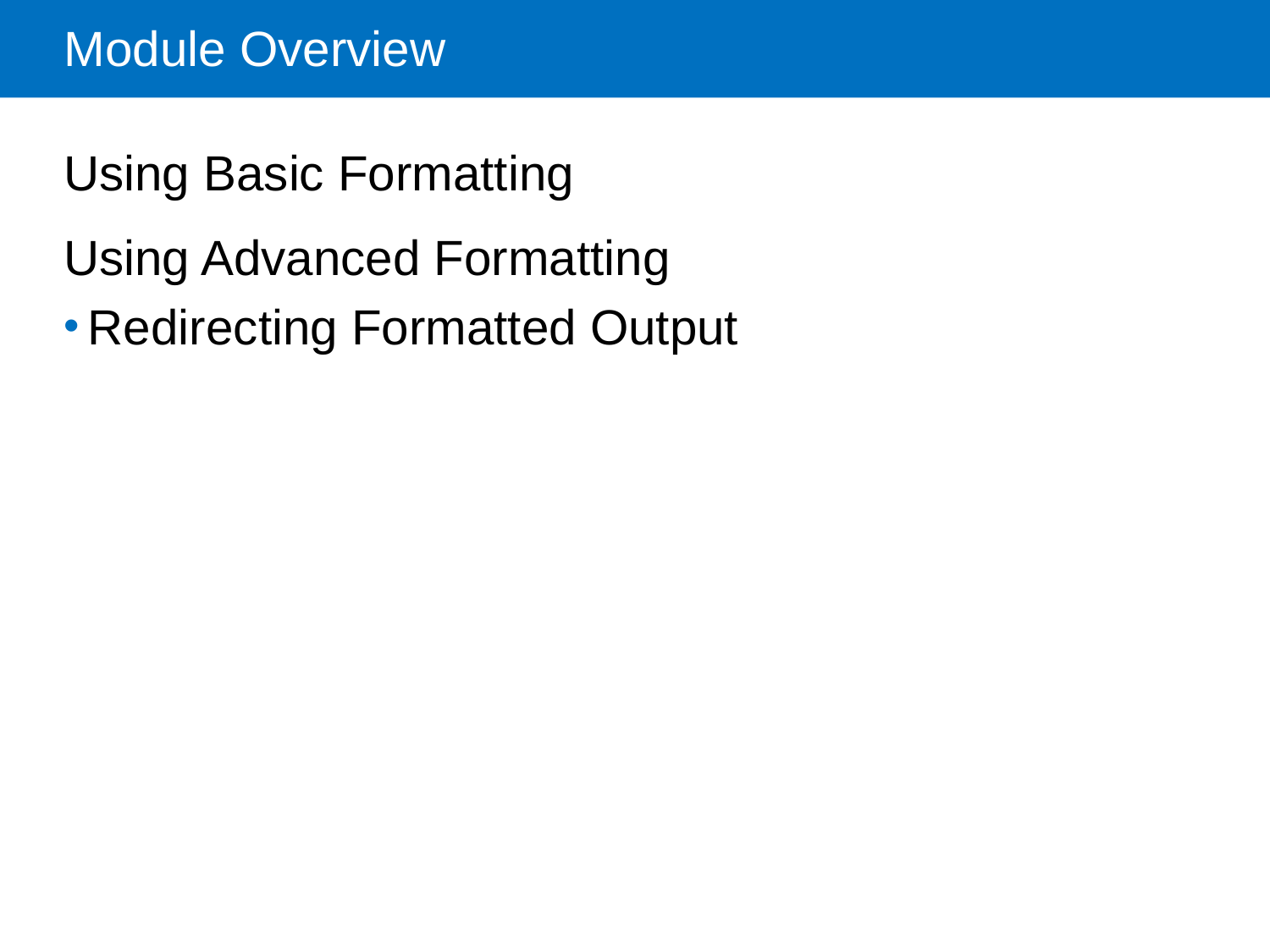

# Module Overview
Using Basic Formatting
Using Advanced Formatting
Redirecting Formatted Output